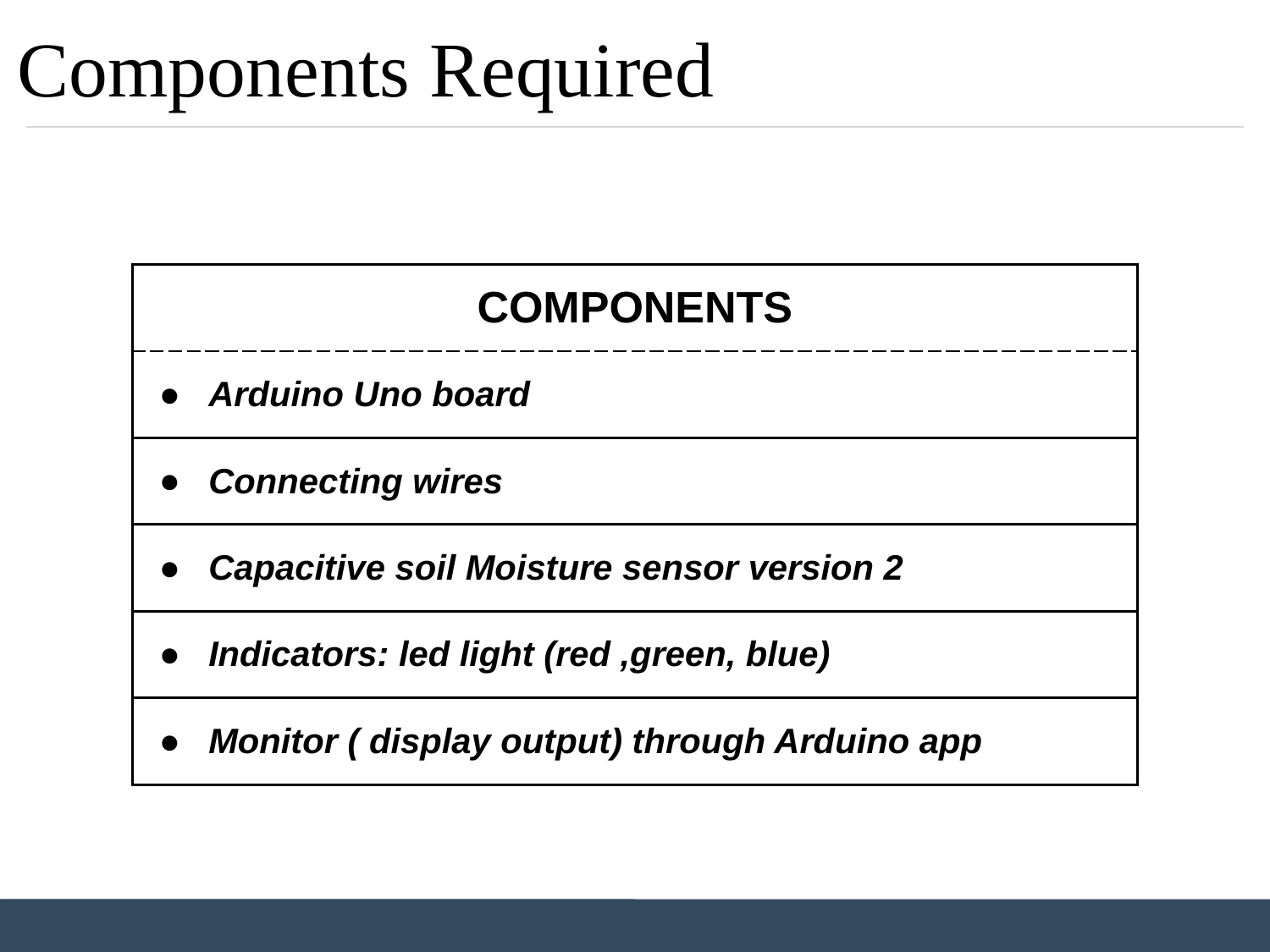

# Components Required

| COMPONENTS |
| --- |
| Arduino Uno board |
| Connecting wires |
| Capacitive soil Moisture sensor version 2 |
| Indicators: led light (red ,green, blue) |
| Monitor ( display output) through Arduino app |